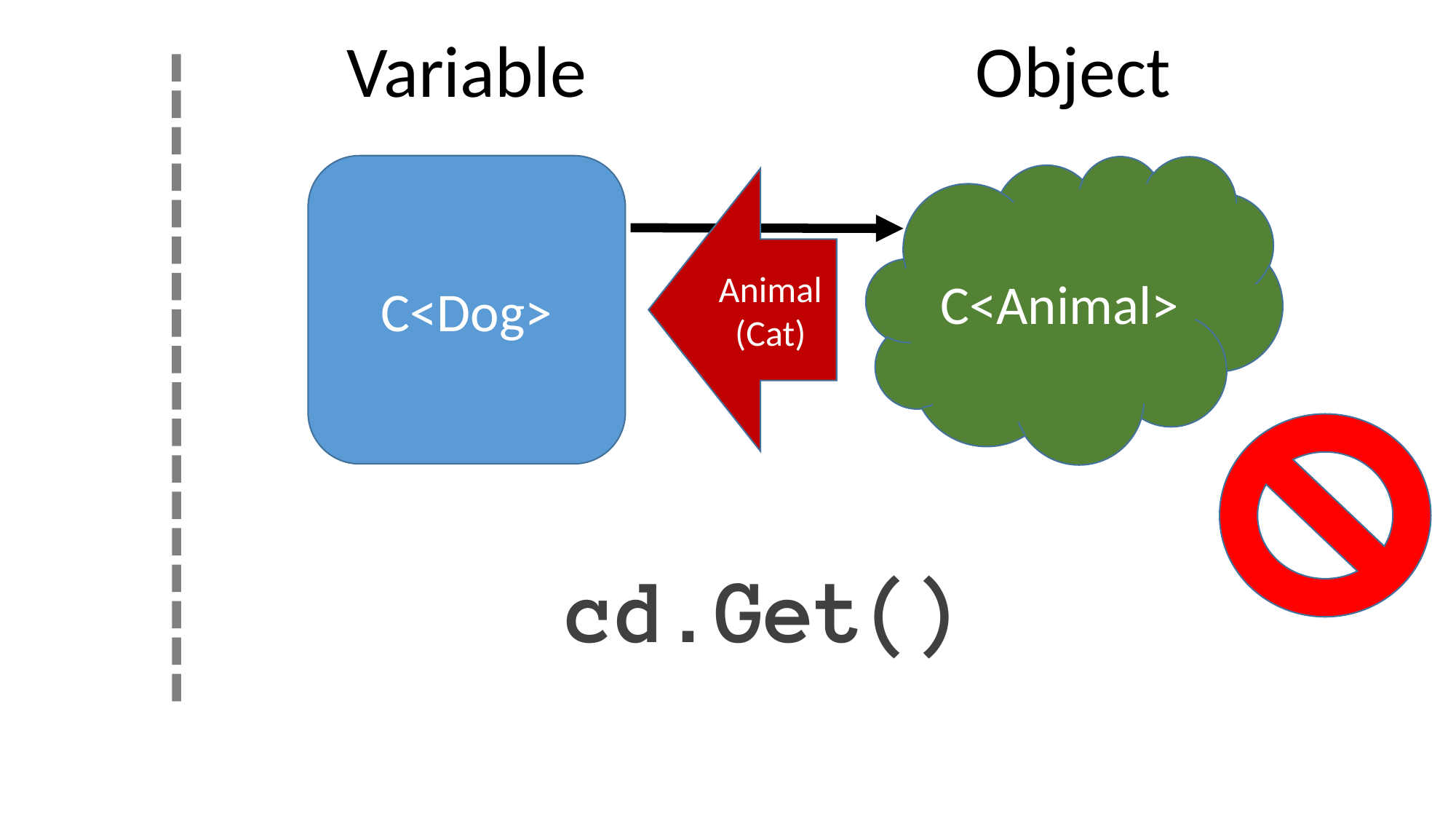

Variable
Object
C<Dog>
C<Animal>
Animal
(Cat)

cd.Get()